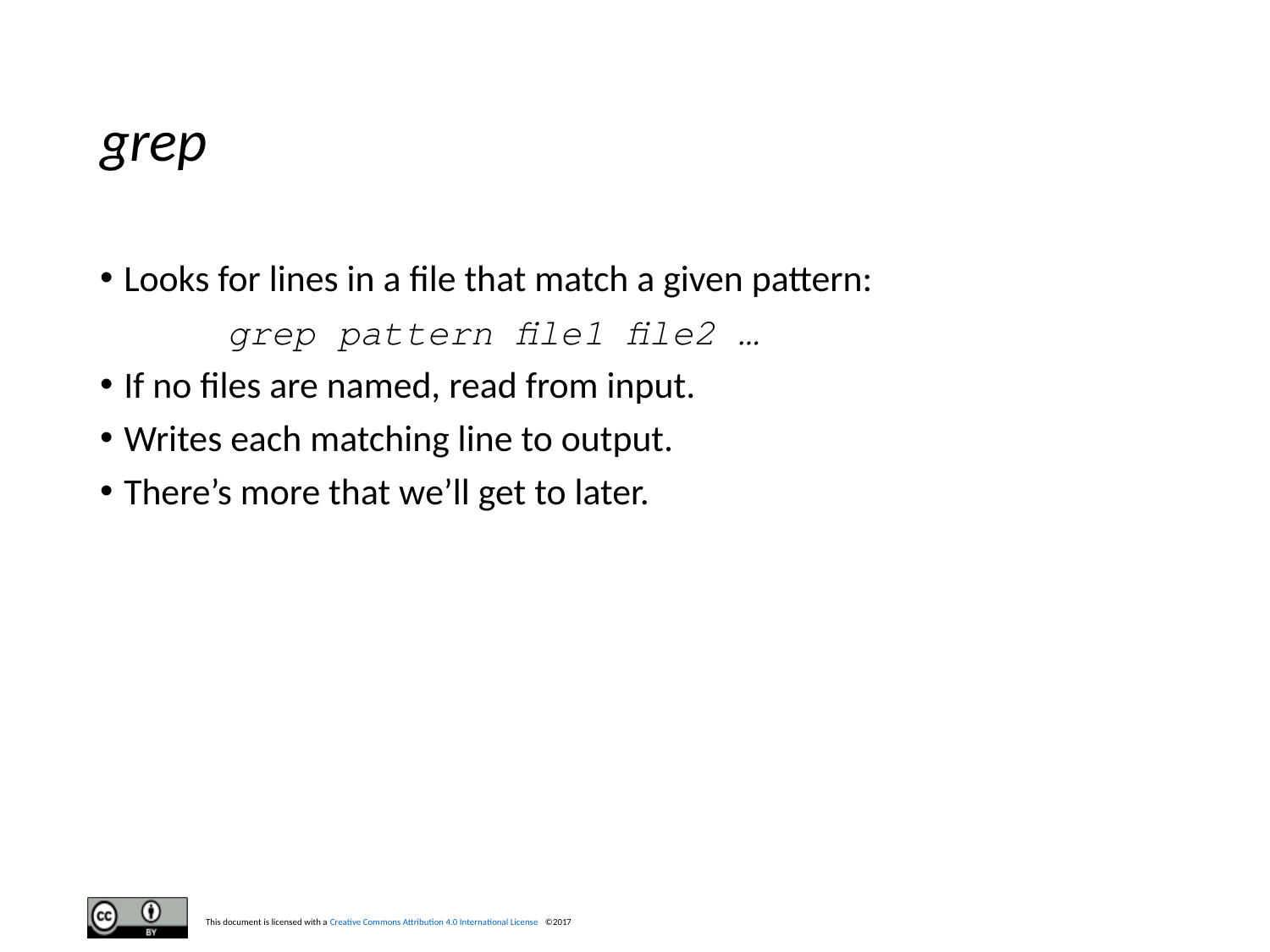

# grep
Looks for lines in a file that match a given pattern:
	grep pattern file1 file2 …
If no files are named, read from input.
Writes each matching line to output.
There’s more that we’ll get to later.